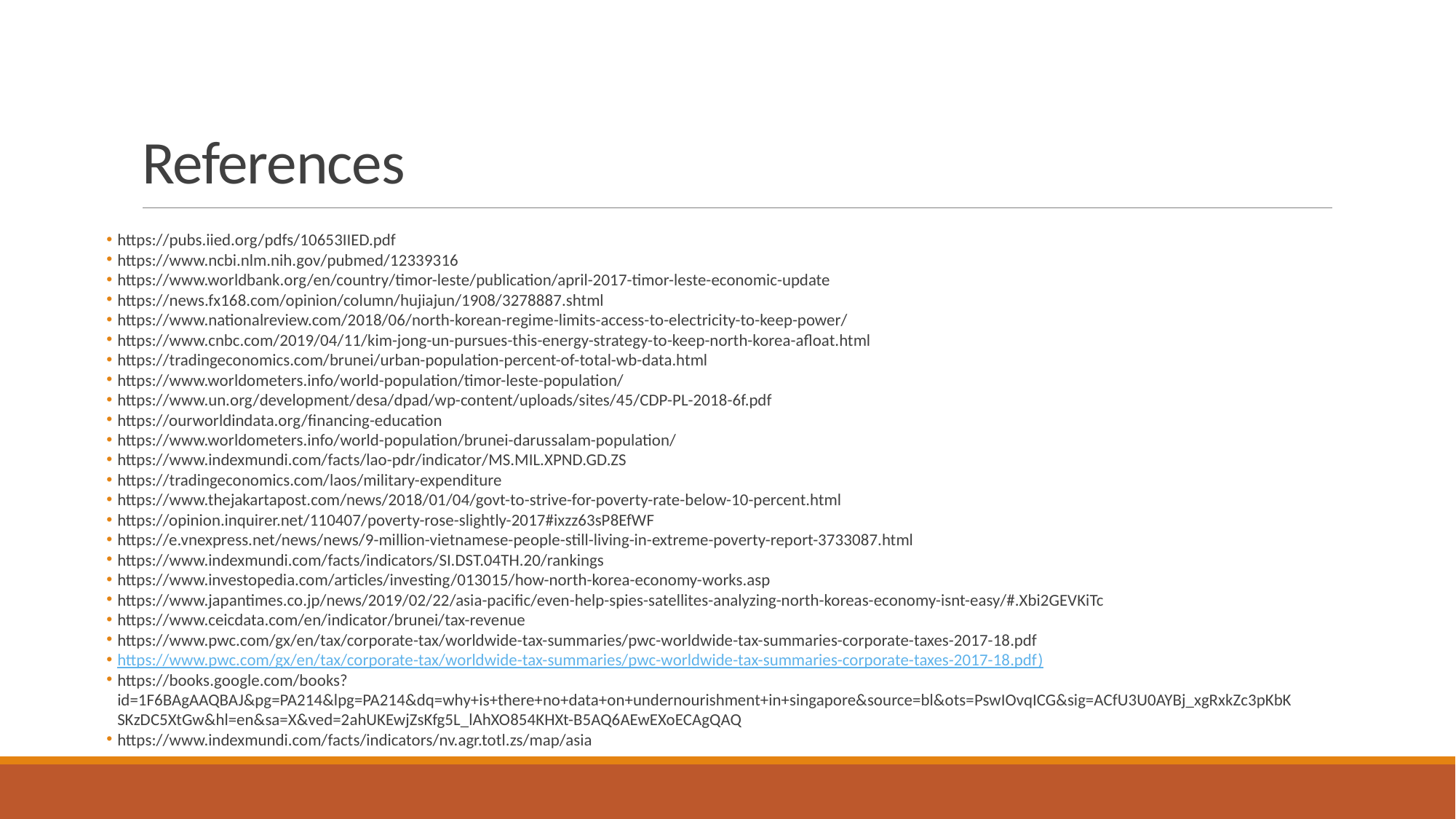

# References
https://pubs.iied.org/pdfs/10653IIED.pdf
https://www.ncbi.nlm.nih.gov/pubmed/12339316
https://www.worldbank.org/en/country/timor-leste/publication/april-2017-timor-leste-economic-update
https://news.fx168.com/opinion/column/hujiajun/1908/3278887.shtml
https://www.nationalreview.com/2018/06/north-korean-regime-limits-access-to-electricity-to-keep-power/
https://www.cnbc.com/2019/04/11/kim-jong-un-pursues-this-energy-strategy-to-keep-north-korea-afloat.html
https://tradingeconomics.com/brunei/urban-population-percent-of-total-wb-data.html
https://www.worldometers.info/world-population/timor-leste-population/
https://www.un.org/development/desa/dpad/wp-content/uploads/sites/45/CDP-PL-2018-6f.pdf
https://ourworldindata.org/financing-education
https://www.worldometers.info/world-population/brunei-darussalam-population/
https://www.indexmundi.com/facts/lao-pdr/indicator/MS.MIL.XPND.GD.ZS
https://tradingeconomics.com/laos/military-expenditure
https://www.thejakartapost.com/news/2018/01/04/govt-to-strive-for-poverty-rate-below-10-percent.html
https://opinion.inquirer.net/110407/poverty-rose-slightly-2017#ixzz63sP8EfWF
https://e.vnexpress.net/news/news/9-million-vietnamese-people-still-living-in-extreme-poverty-report-3733087.html
https://www.indexmundi.com/facts/indicators/SI.DST.04TH.20/rankings
https://www.investopedia.com/articles/investing/013015/how-north-korea-economy-works.asp
https://www.japantimes.co.jp/news/2019/02/22/asia-pacific/even-help-spies-satellites-analyzing-north-koreas-economy-isnt-easy/#.Xbi2GEVKiTc
https://www.ceicdata.com/en/indicator/brunei/tax-revenue
https://www.pwc.com/gx/en/tax/corporate-tax/worldwide-tax-summaries/pwc-worldwide-tax-summaries-corporate-taxes-2017-18.pdf
https://www.pwc.com/gx/en/tax/corporate-tax/worldwide-tax-summaries/pwc-worldwide-tax-summaries-corporate-taxes-2017-18.pdf)
https://books.google.com/books?id=1F6BAgAAQBAJ&pg=PA214&lpg=PA214&dq=why+is+there+no+data+on+undernourishment+in+singapore&source=bl&ots=PswIOvqICG&sig=ACfU3U0AYBj_xgRxkZc3pKbKSKzDC5XtGw&hl=en&sa=X&ved=2ahUKEwjZsKfg5L_lAhXO854KHXt-B5AQ6AEwEXoECAgQAQ
https://www.indexmundi.com/facts/indicators/nv.agr.totl.zs/map/asia